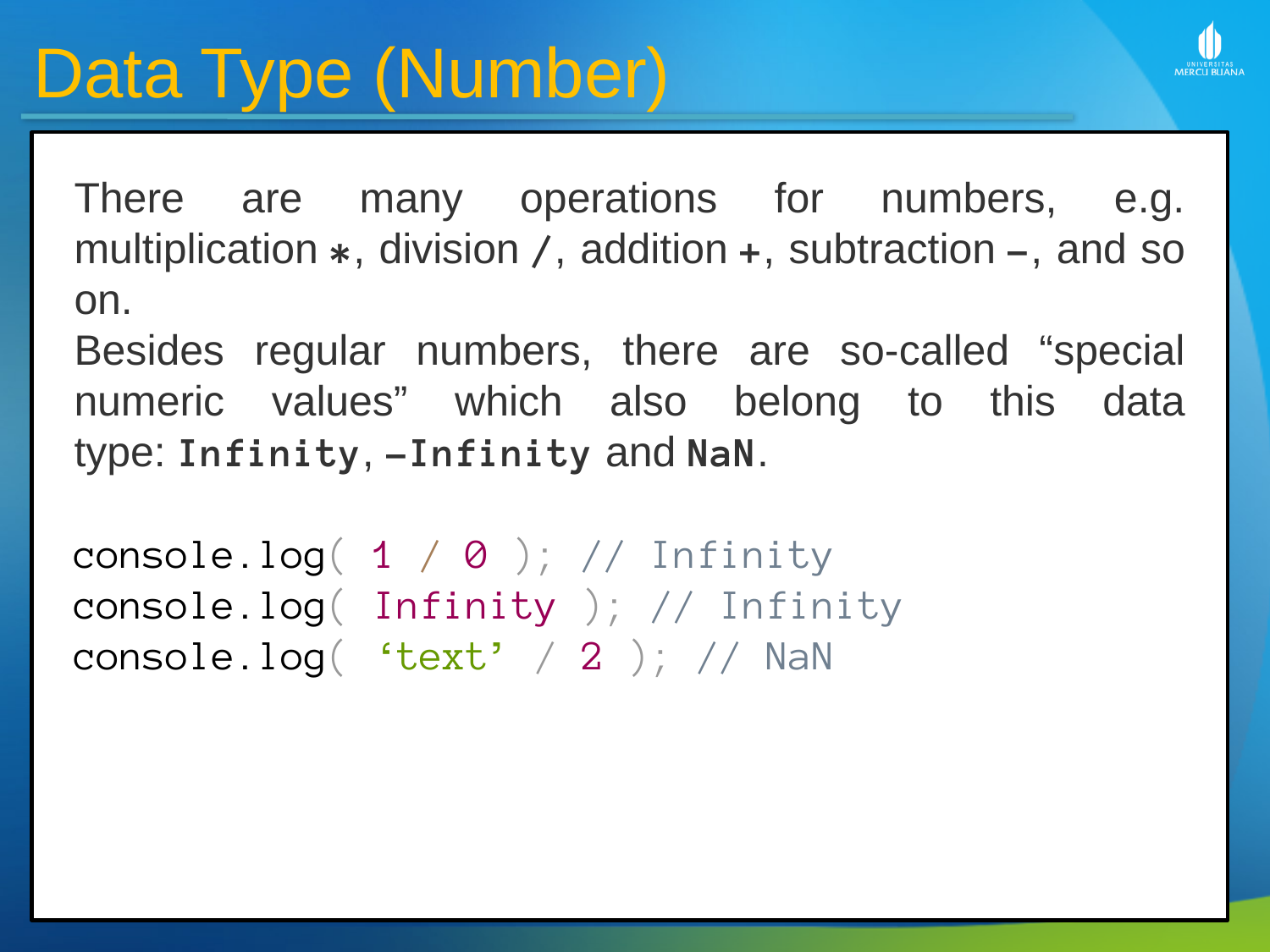

Data Type (Number)

There are many operations for numbers, e.g. multiplication *, division /, addition +, subtraction -, and so on.
Besides regular numbers, there are so-called “special numeric values” which also belong to this data type: Infinity, -Infinity and NaN.

console.log( 1 / 0 ); // Infinity
console.log( Infinity ); // Infinity
console.log( ‘text’ / 2 ); // NaN